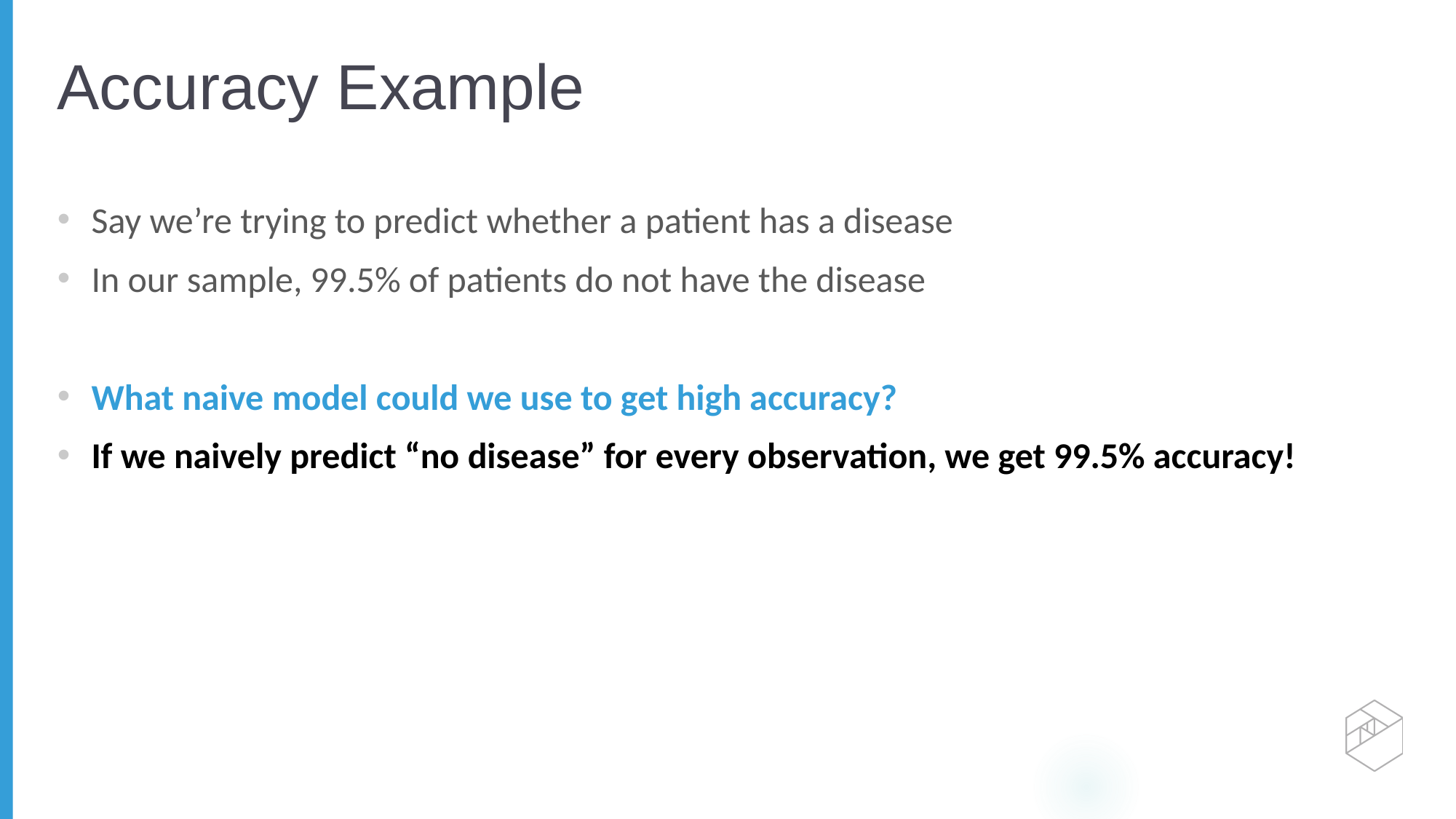

# Accuracy Example
Say we’re trying to predict whether a patient has a disease
In our sample, 99.5% of patients do not have the disease

What naive model could we use to get high accuracy?
If we naively predict “no disease” for every observation, we get 99.5% accuracy!